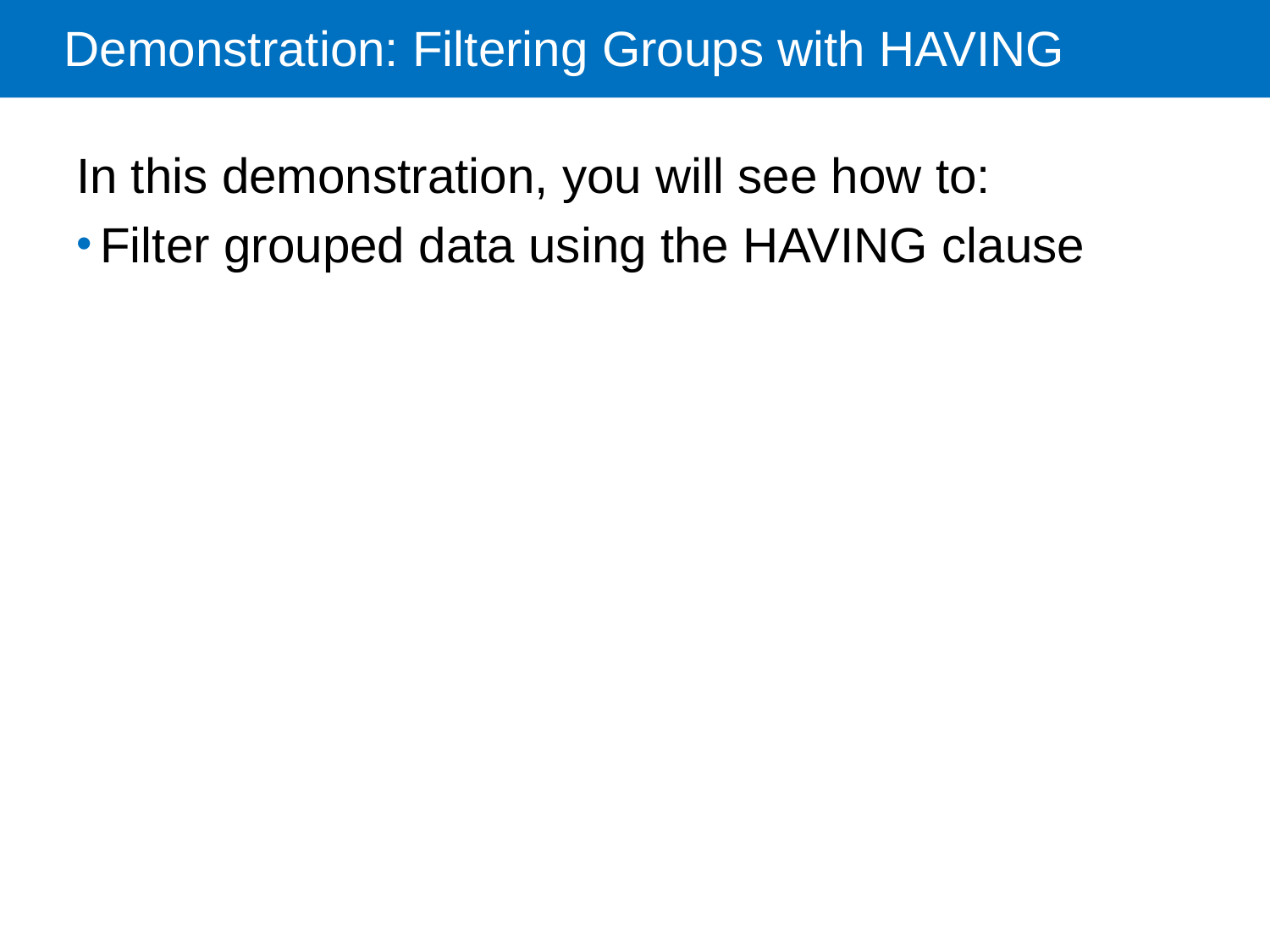

# Demonstration: Filtering Groups with HAVING
In this demonstration, you will see how to:
Filter grouped data using the HAVING clause